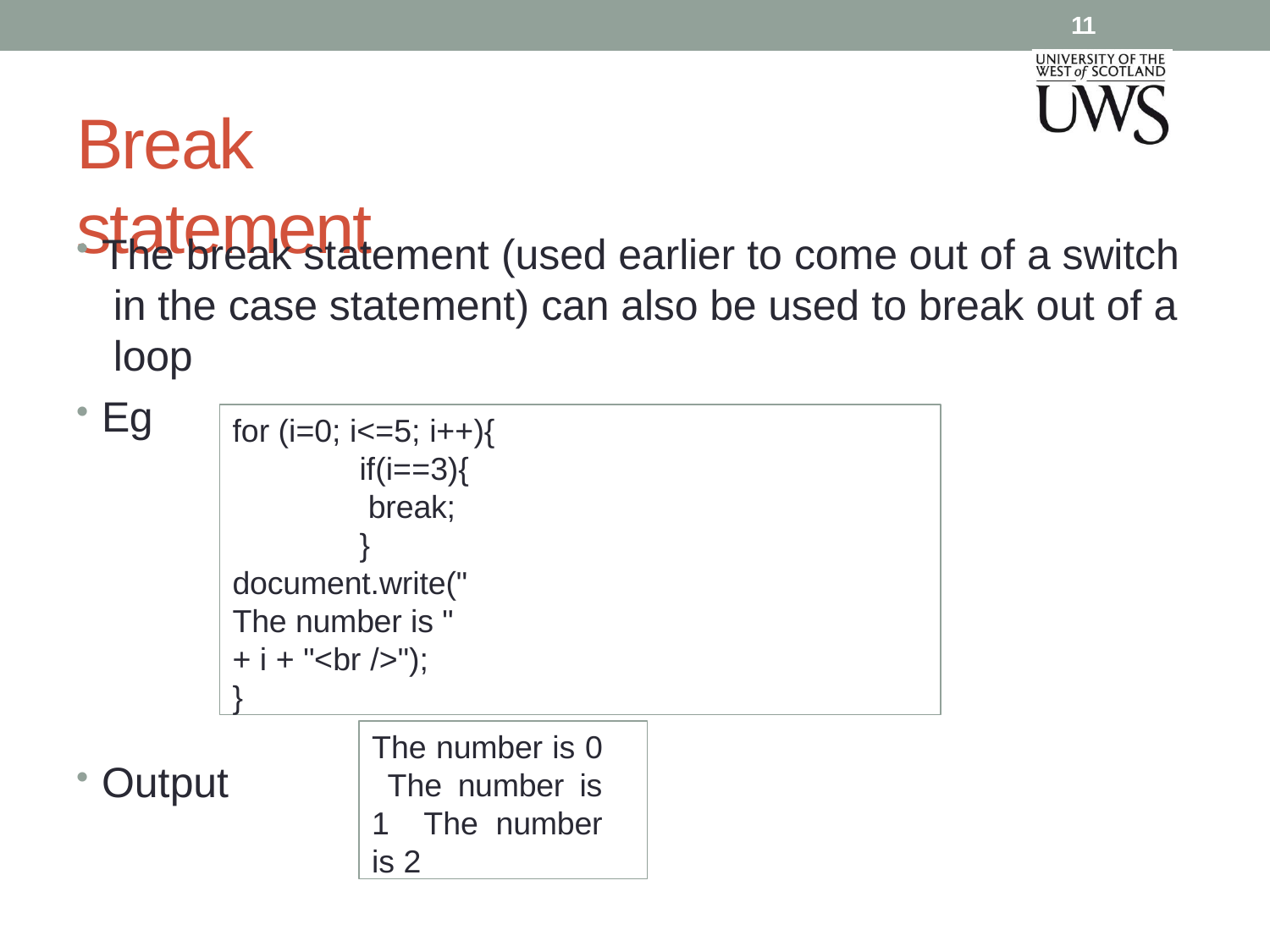

11
# Break statement
The break statement (used earlier to come out of a switch  in the case statement) can also be used to break out of a  loop
Eg
for (i=0; i<=5; i++){
if(i==3){  break;
}
document.write("The number is " + i + "<br />");
}
The number is 0  The number is 1  The number is 2
Output